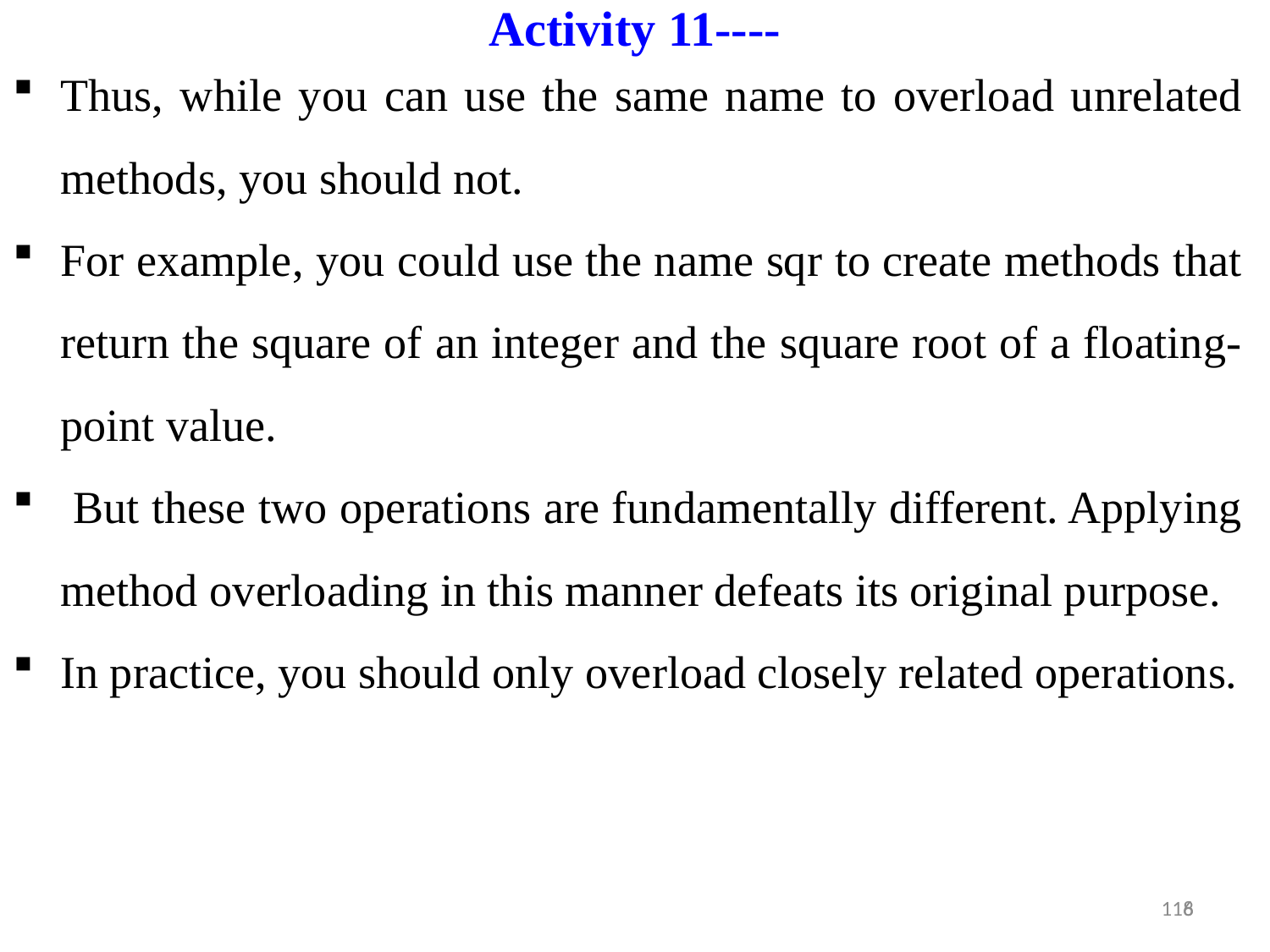

Activity 11----
Thus, while you can use the same name to overload unrelated methods, you should not.
For example, you could use the name sqr to create methods that return the square of an integer and the square root of a floating-point value.
 But these two operations are fundamentally different. Applying method overloading in this manner defeats its original purpose.
In practice, you should only overload closely related operations.

8
116